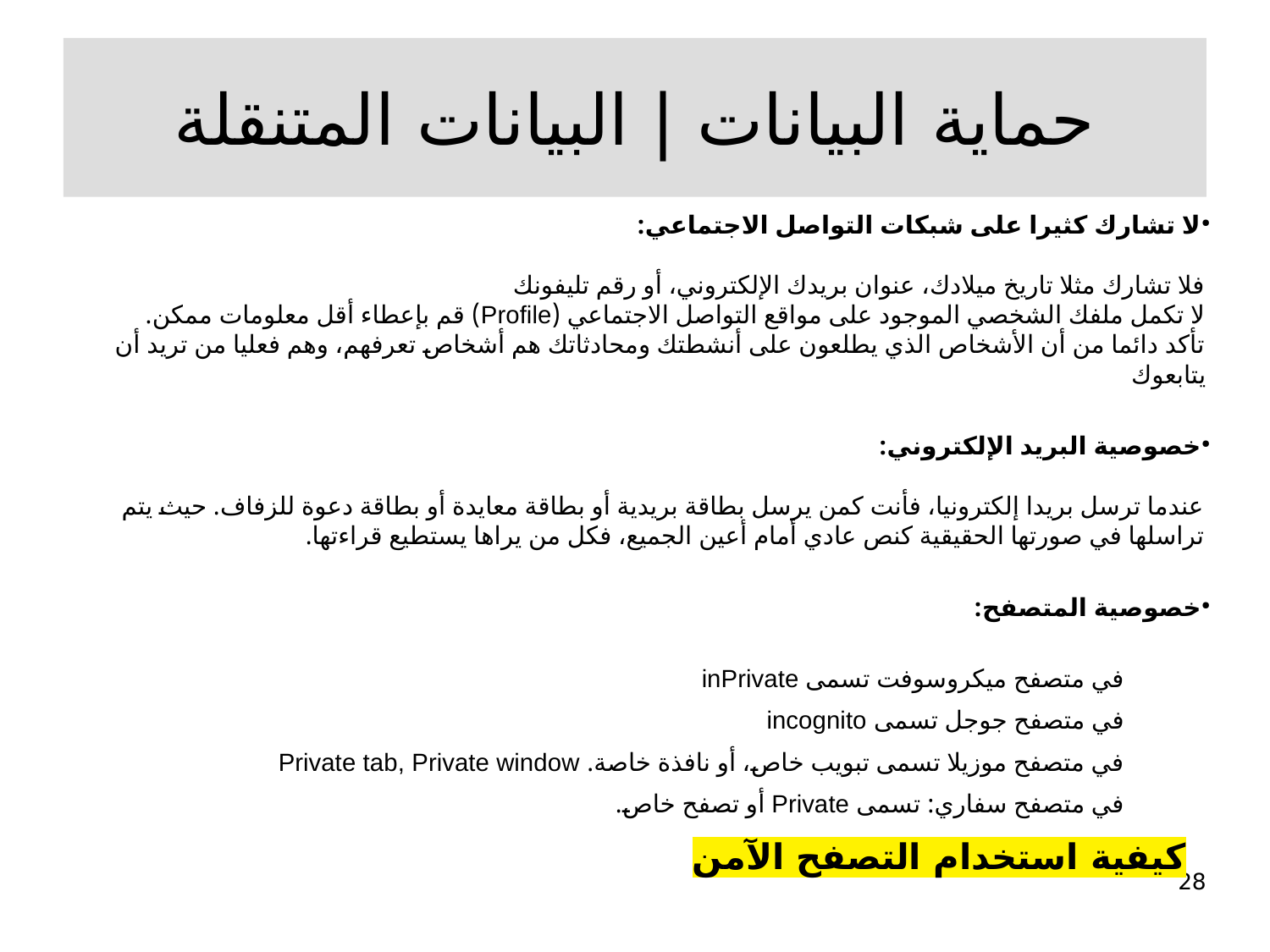

حماية البيانات | البيانات المتنقلة
لا تشارك كثيرا على شبكات التواصل الاجتماعي:
فلا تشارك مثلا تاريخ ميلادك، عنوان بريدك الإلكتروني، أو رقم تليفونك
لا تكمل ملفك الشخصي الموجود على مواقع التواصل الاجتماعي (Profile) قم بإعطاء أقل معلومات ممكن.
تأكد دائما من أن الأشخاص الذي يطلعون على أنشطتك ومحادثاتك هم أشخاص تعرفهم، وهم فعليا من تريد أن يتابعوك
خصوصية البريد الإلكتروني:
عندما ترسل بريدا إلكترونيا، فأنت كمن يرسل بطاقة بريدية أو بطاقة معايدة أو بطاقة دعوة للزفاف. حيث يتم تراسلها في صورتها الحقيقية كنص عادي أمام أعين الجميع، فكل من يراها يستطيع قراءتها.
خصوصية المتصفح:
في متصفح ميكروسوفت تسمى inPrivate
في متصفح جوجل تسمى incognito
في متصفح موزيلا تسمى تبويب خاص، أو نافذة خاصة. Private tab, Private window
في متصفح سفاري: تسمى Private أو تصفح خاص.
كيفية استخدام التصفح الآمن
28